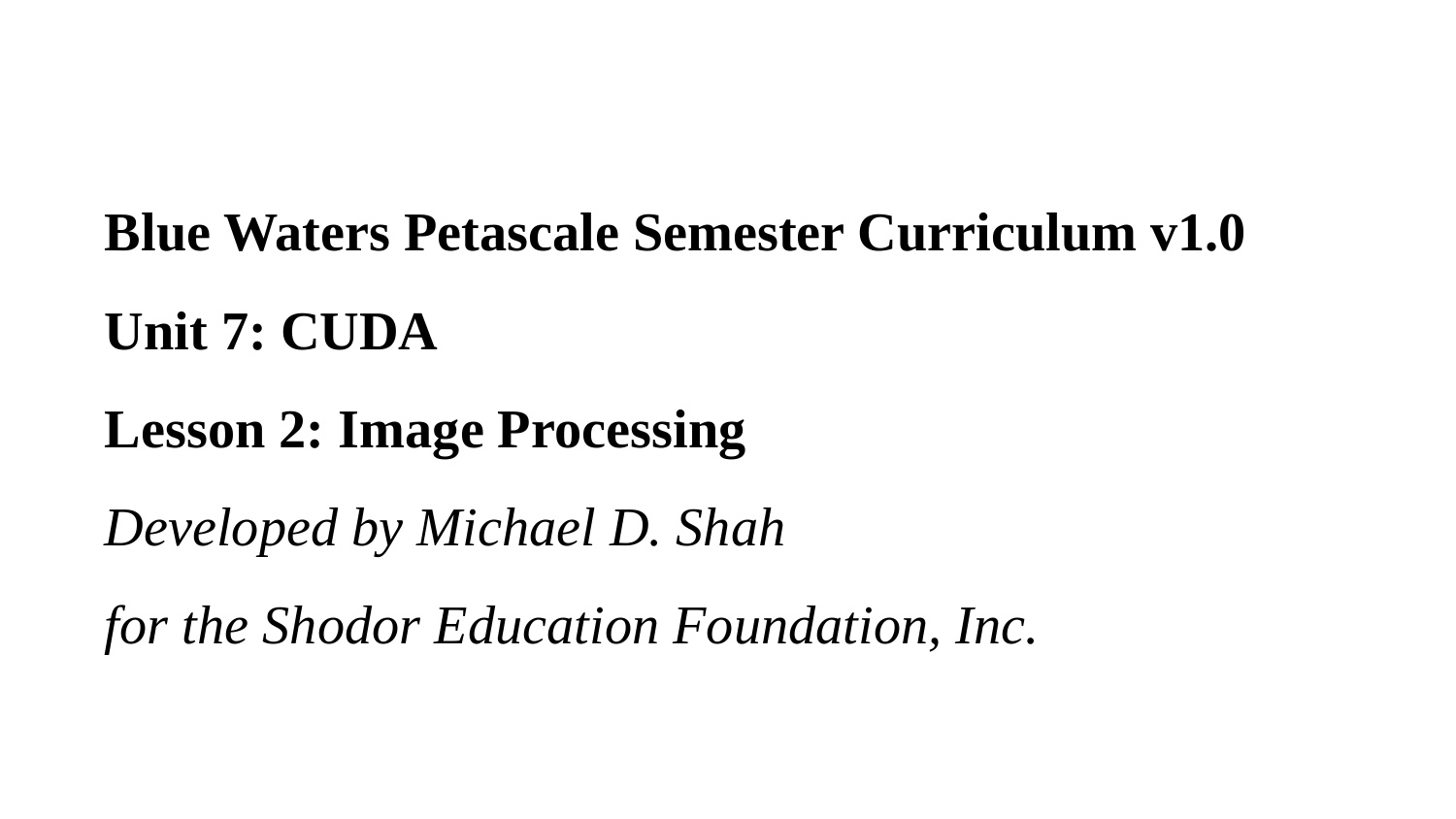

# Blue Waters Petascale Semester Curriculum v1.0 Unit 7: CUDA Lesson 2: Image Processing Developed by Michael D. Shah for the Shodor Education Foundation, Inc.